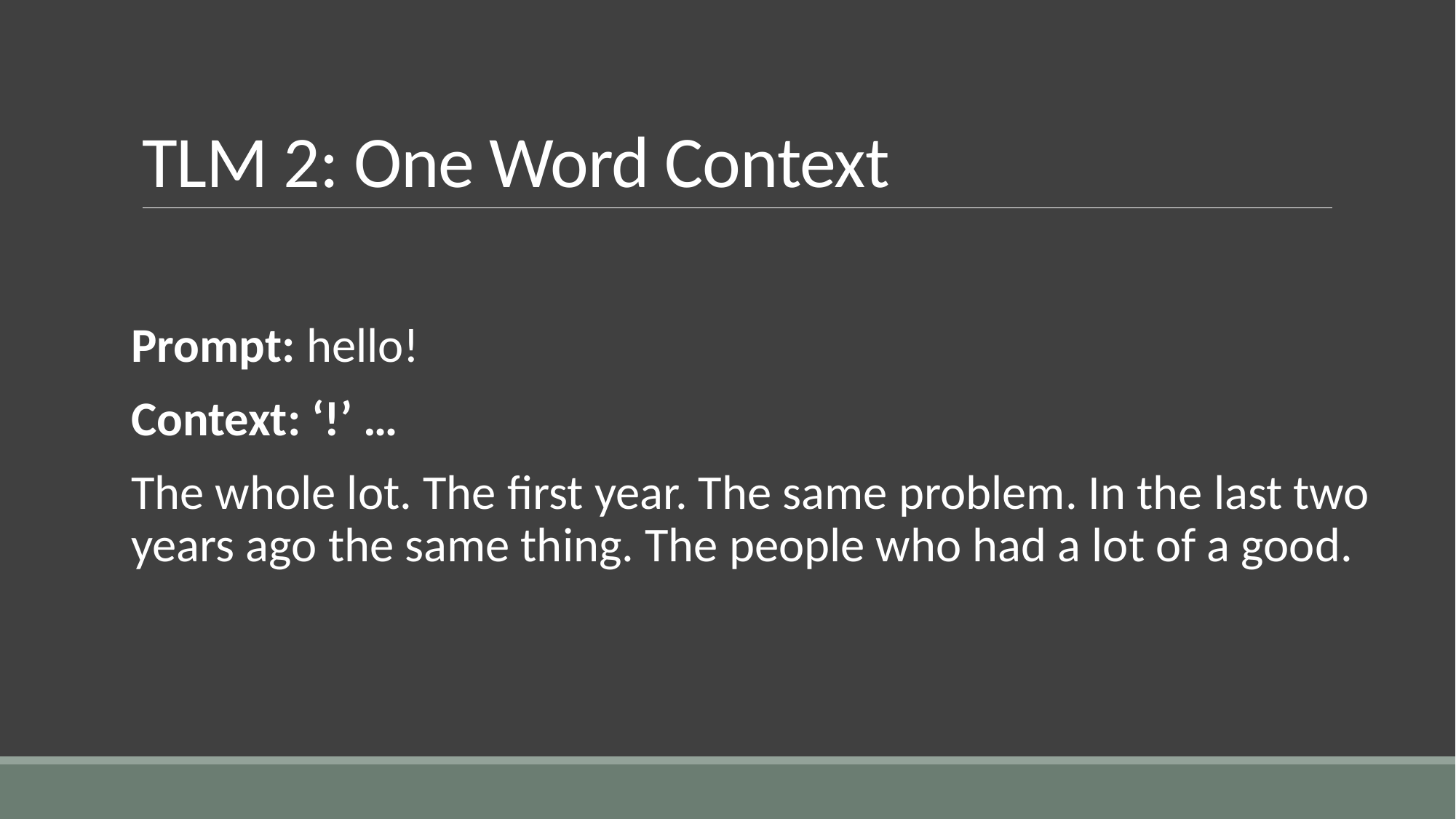

# TLM 2: One Word Context
Prompt: hello!
Context: ‘!’ …
The whole lot. The first year. The same problem. In the last two years ago the same thing. The people who had a lot of a good.